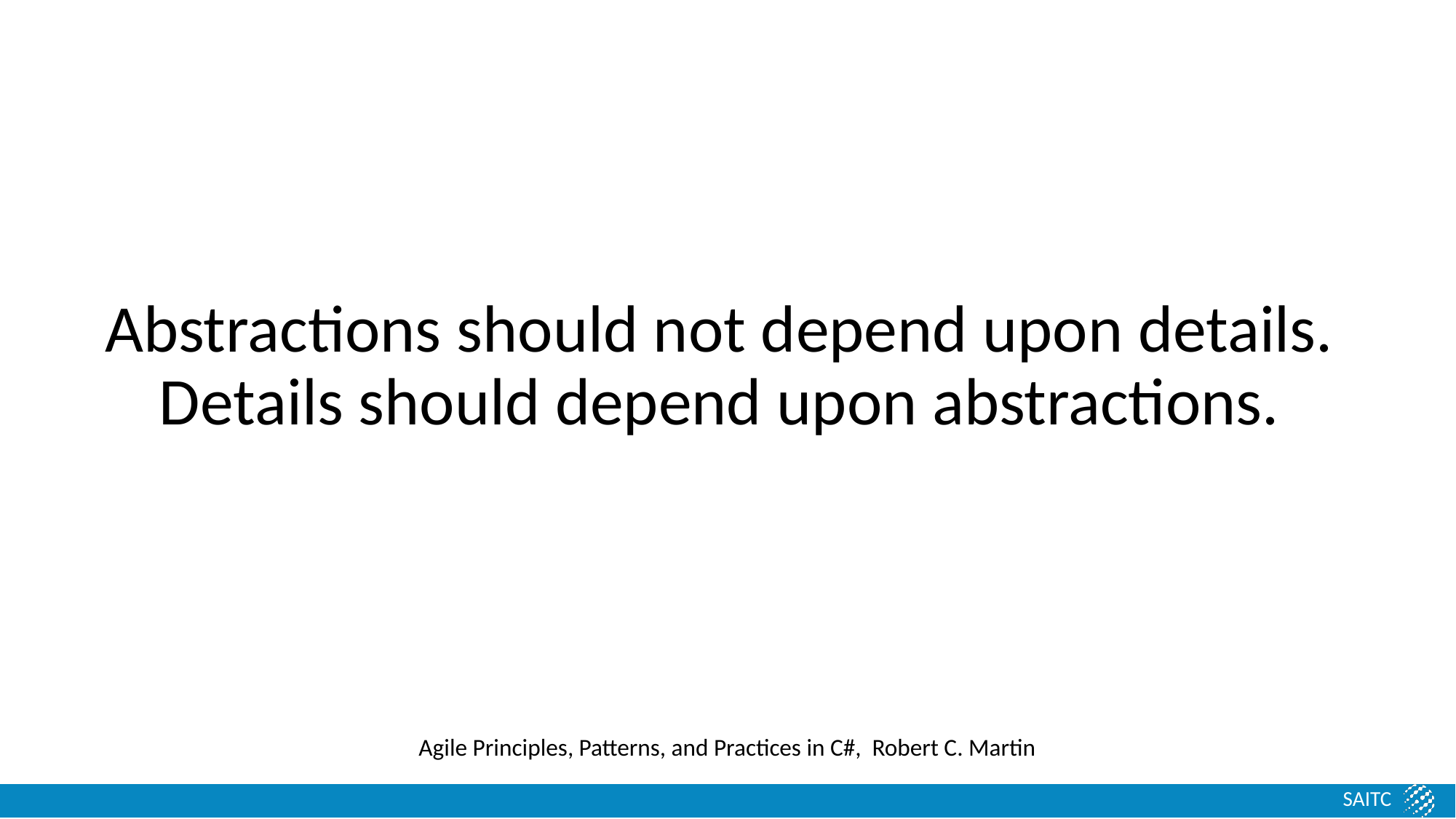

# Abstractions should not depend upon details. Details should depend upon abstractions.
Agile Principles, Patterns, and Practices in C#,  Robert C. Martin